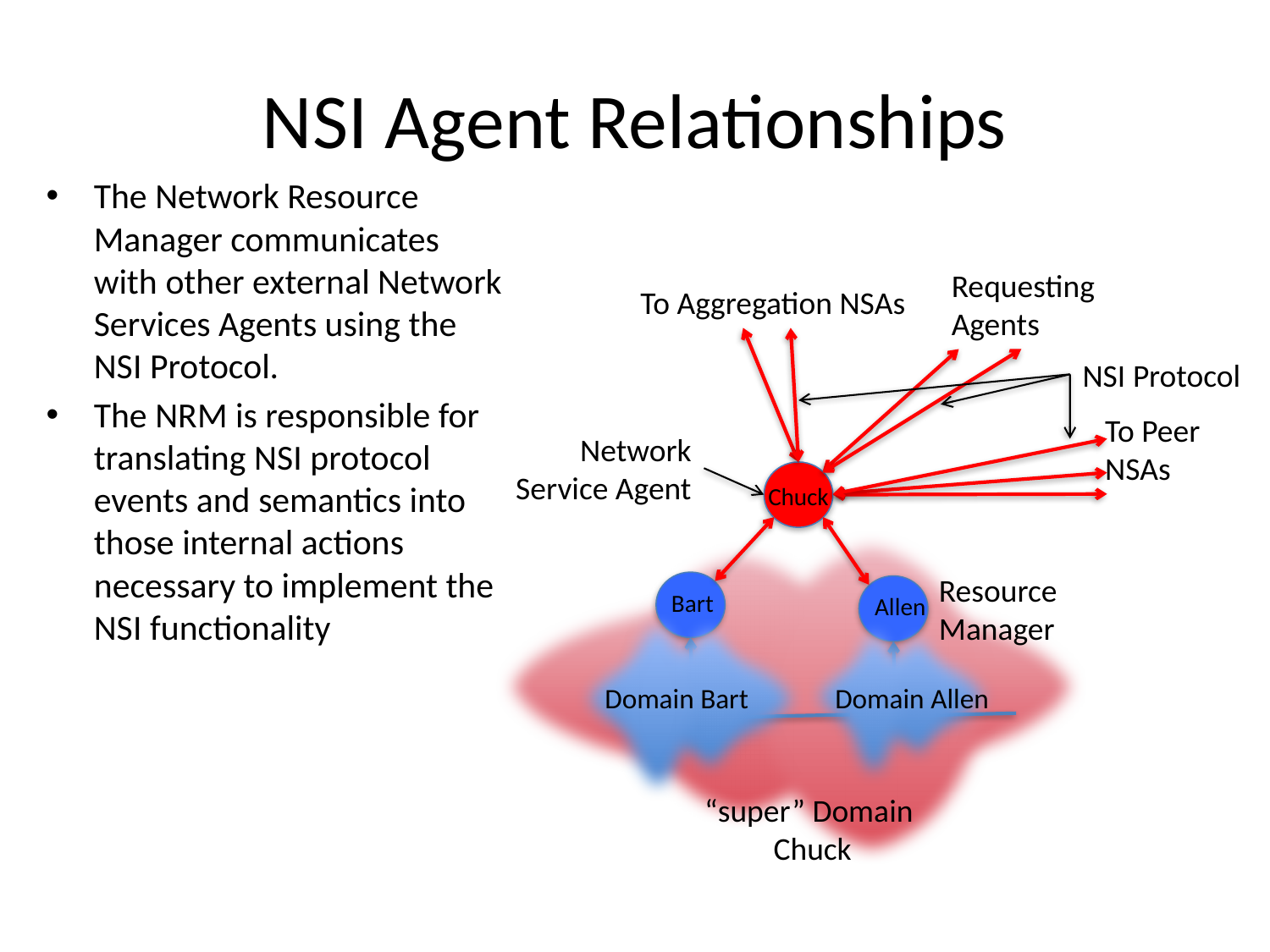

# NSI Agent Relationships
The Network Resource Manager communicates with other external Network Services Agents using the NSI Protocol.
The NRM is responsible for translating NSI protocol events and semantics into those internal actions necessary to implement the NSI functionality

Requesting
Agents
To Aggregation NSAs
NSI Protocol
To Peer
NSAs
Network Service Agent

Chuck

Resource Manager

Bart
Allen

Domain Bart
Domain Allen
“super” Domain
Chuck